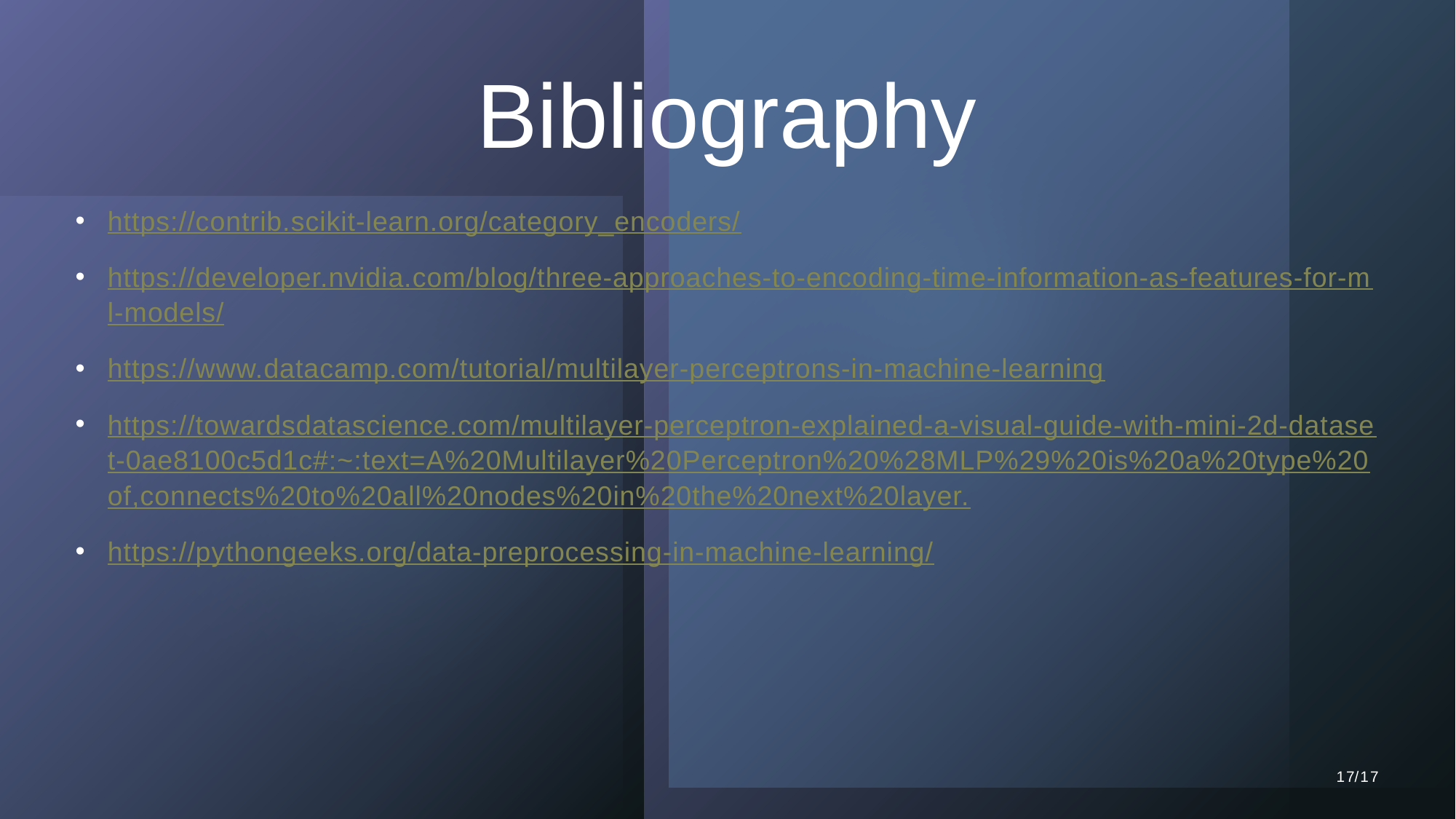

# Bibliography
https://contrib.scikit-learn.org/category_encoders/
https://developer.nvidia.com/blog/three-approaches-to-encoding-time-information-as-features-for-ml-models/
https://www.datacamp.com/tutorial/multilayer-perceptrons-in-machine-learning
https://towardsdatascience.com/multilayer-perceptron-explained-a-visual-guide-with-mini-2d-dataset-0ae8100c5d1c#:~:text=A%20Multilayer%20Perceptron%20%28MLP%29%20is%20a%20type%20of,connects%20to%20all%20nodes%20in%20the%20next%20layer.
https://pythongeeks.org/data-preprocessing-in-machine-learning/
17/17